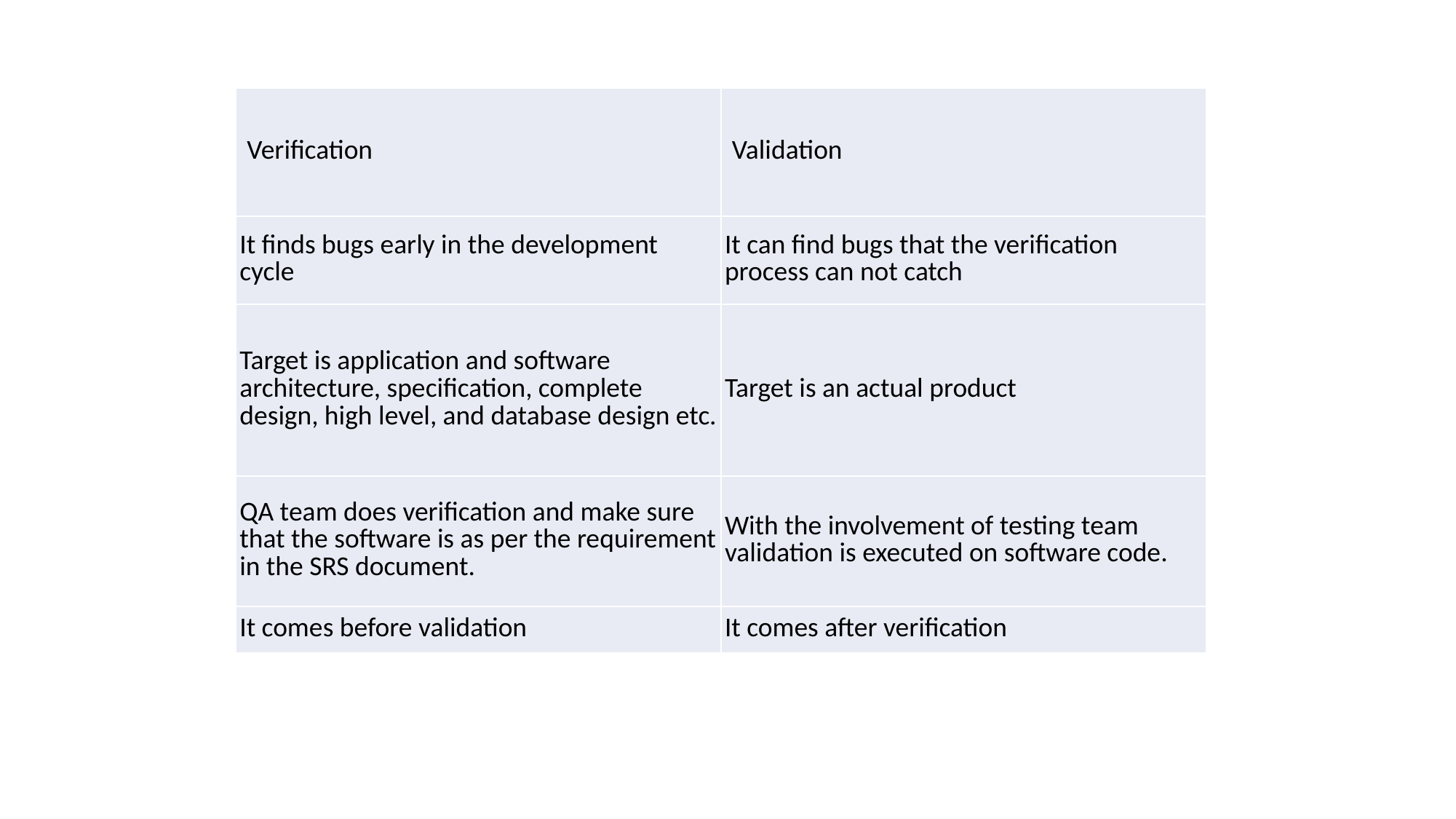

| Verification | Validation |
| --- | --- |
| It finds bugs early in the development cycle | It can find bugs that the verification process can not catch |
| --- | --- |
| Target is application and software architecture, specification, complete design, high level, and database design etc. | Target is an actual product |
| QA team does verification and make sure that the software is as per the requirement in the SRS document. | With the involvement of testing team validation is executed on software code. |
| It comes before validation | It comes after verification |